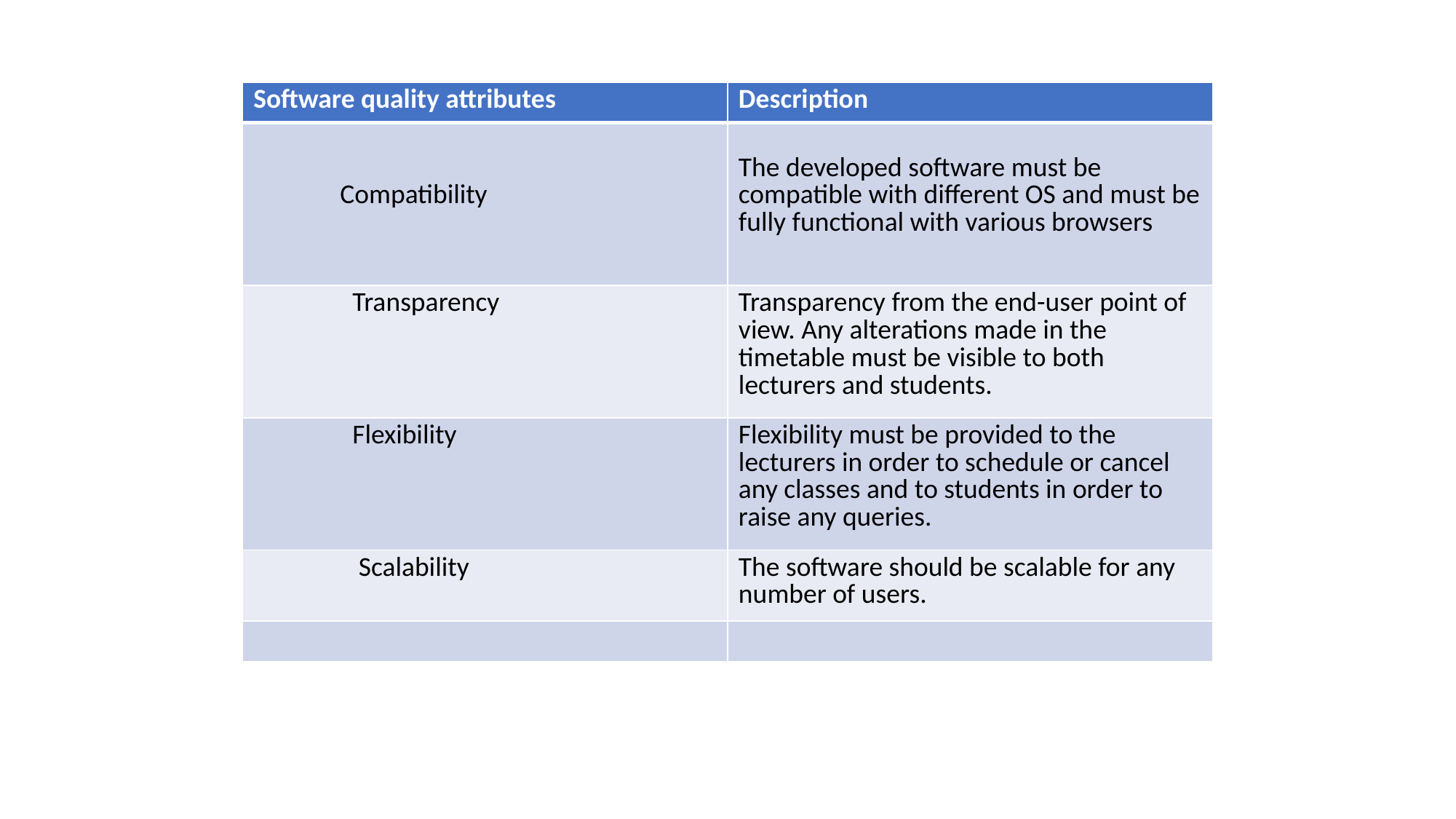

| Software quality attributes | Description |
| --- | --- |
| Compatibility | The developed software must be compatible with different OS and must be fully functional with various browsers |
| Transparency | Transparency from the end-user point of view. Any alterations made in the timetable must be visible to both lecturers and students. |
| Flexibility | Flexibility must be provided to the lecturers in order to schedule or cancel any classes and to students in order to raise any queries. |
| Scalability | The software should be scalable for any number of users. |
|  |  |